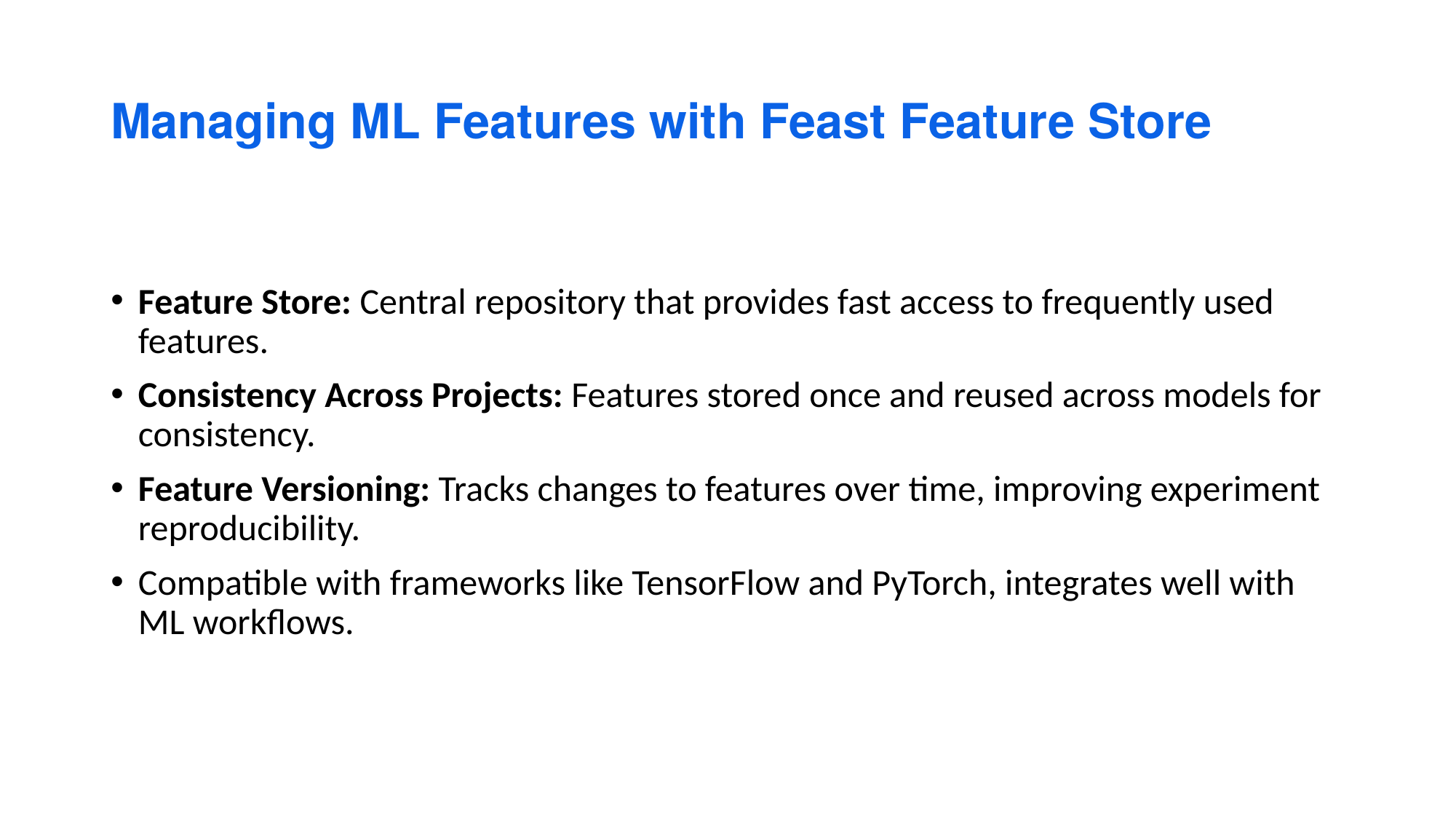

# Managing ML Features with Feast Feature Store

Feature Store: Central repository that provides fast access to frequently used features.
Consistency Across Projects: Features stored once and reused across models for consistency.
Feature Versioning: Tracks changes to features over time, improving experiment reproducibility.
Compatible with frameworks like TensorFlow and PyTorch, integrates well with ML workflows.